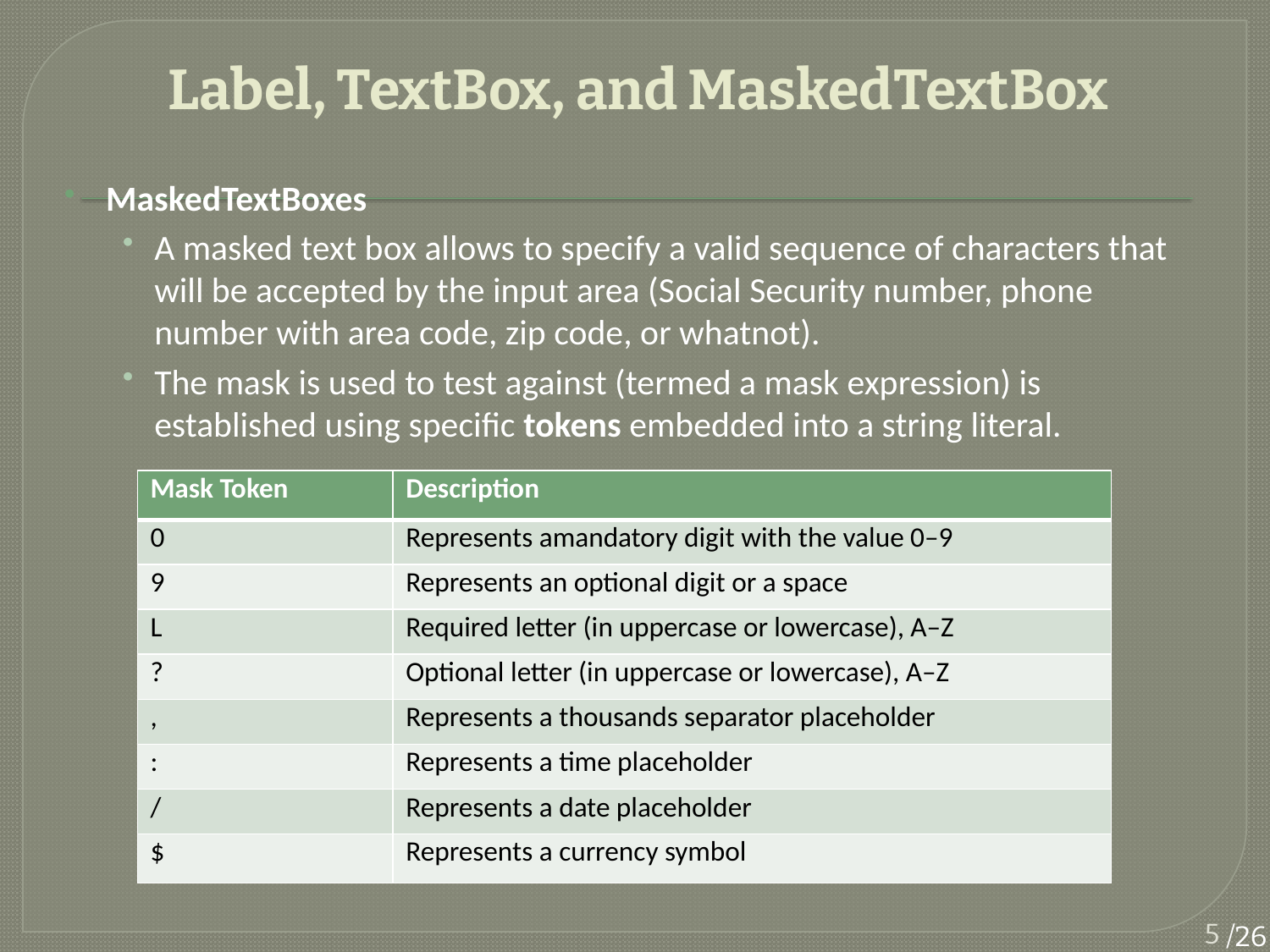

# Label, TextBox, and MaskedTextBox
MaskedTextBoxes
A masked text box allows to specify a valid sequence of characters that will be accepted by the input area (Social Security number, phone number with area code, zip code, or whatnot).
The mask is used to test against (termed a mask expression) is established using specific tokens embedded into a string literal.
| Mask Token | Description |
| --- | --- |
| 0 | Represents amandatory digit with the value 0–9 |
| 9 | Represents an optional digit or a space |
| L | Required letter (in uppercase or lowercase), A–Z |
| ? | Optional letter (in uppercase or lowercase), A–Z |
| , | Represents a thousands separator placeholder |
| : | Represents a time placeholder |
| / | Represents a date placeholder |
| $ | Represents a currency symbol |
5